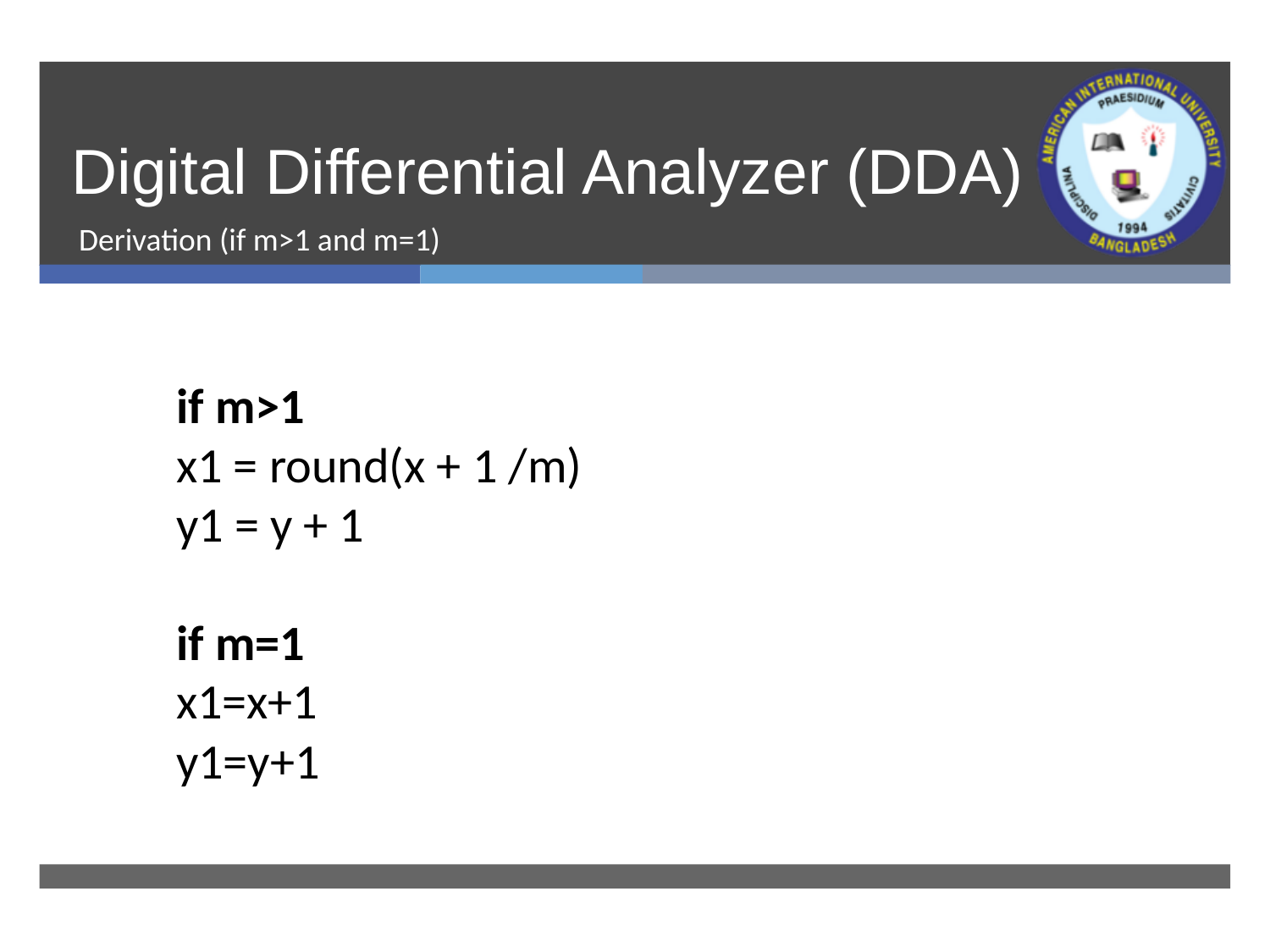

# Digital Differential Analyzer (DDA)
Derivation (if m>1 and m=1)
if m>1
x1 = round(x + 1 /m)
y1 = y + 1

if m=1
x1=x+1
y1=y+1